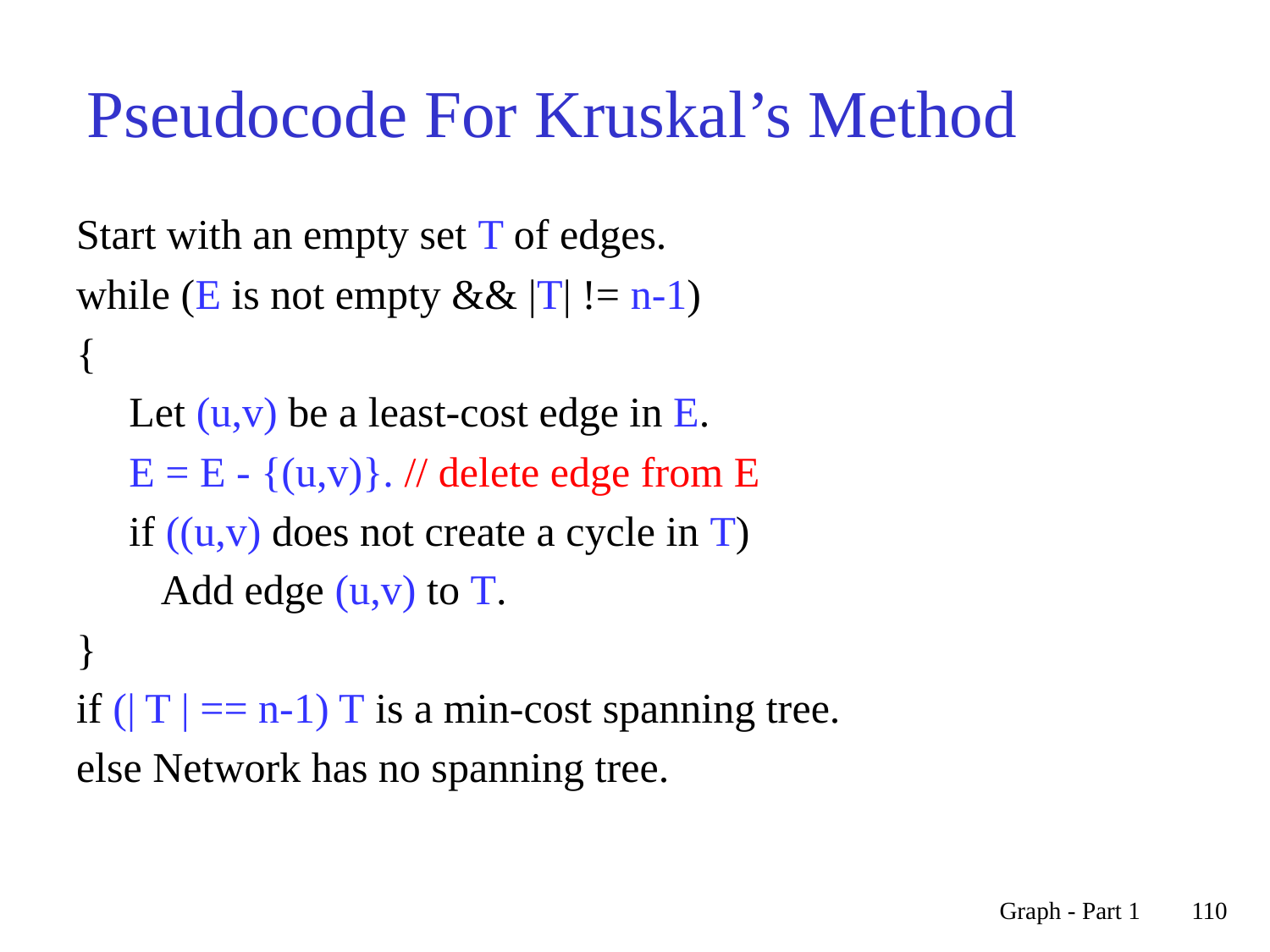

# Pseudocode For Kruskal’s Method
Start with an empty set T of edges.
while (E is not empty && |T| != n-1)
{
     Let (u,v) be a least-cost edge in E.
     E = E - {(u,v)}. // delete edge from E
     if ((u,v) does not create a cycle in T)
        Add edge (u,v) to T.
}
if (| T | == n-1) T is a min-cost spanning tree.
else Network has no spanning tree.

Graph - Part 1
110